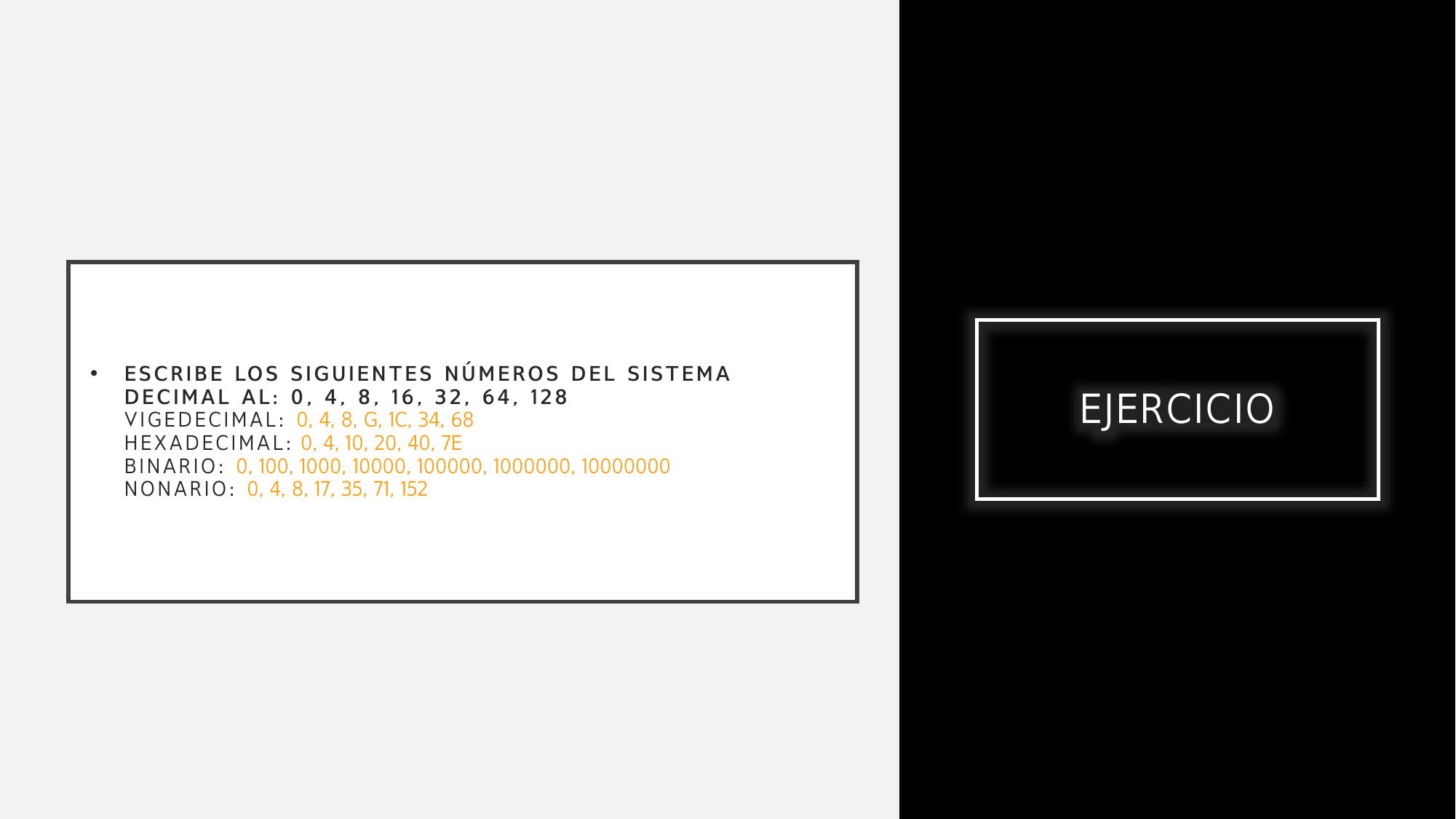

# Escribe los siguientes números del sistema decimal al: 0, 4, 8, 16, 32, 64, 128 Vigedecimal: 0, 4, 8, G, 1C, 34, 68 Hexadecimal: 0, 4, 10, 20, 40, 7E Binario: 0, 100, 1000, 10000, 100000, 1000000, 10000000 Nonario: 0, 4, 8, 17, 35, 71, 152
EJERCICIO